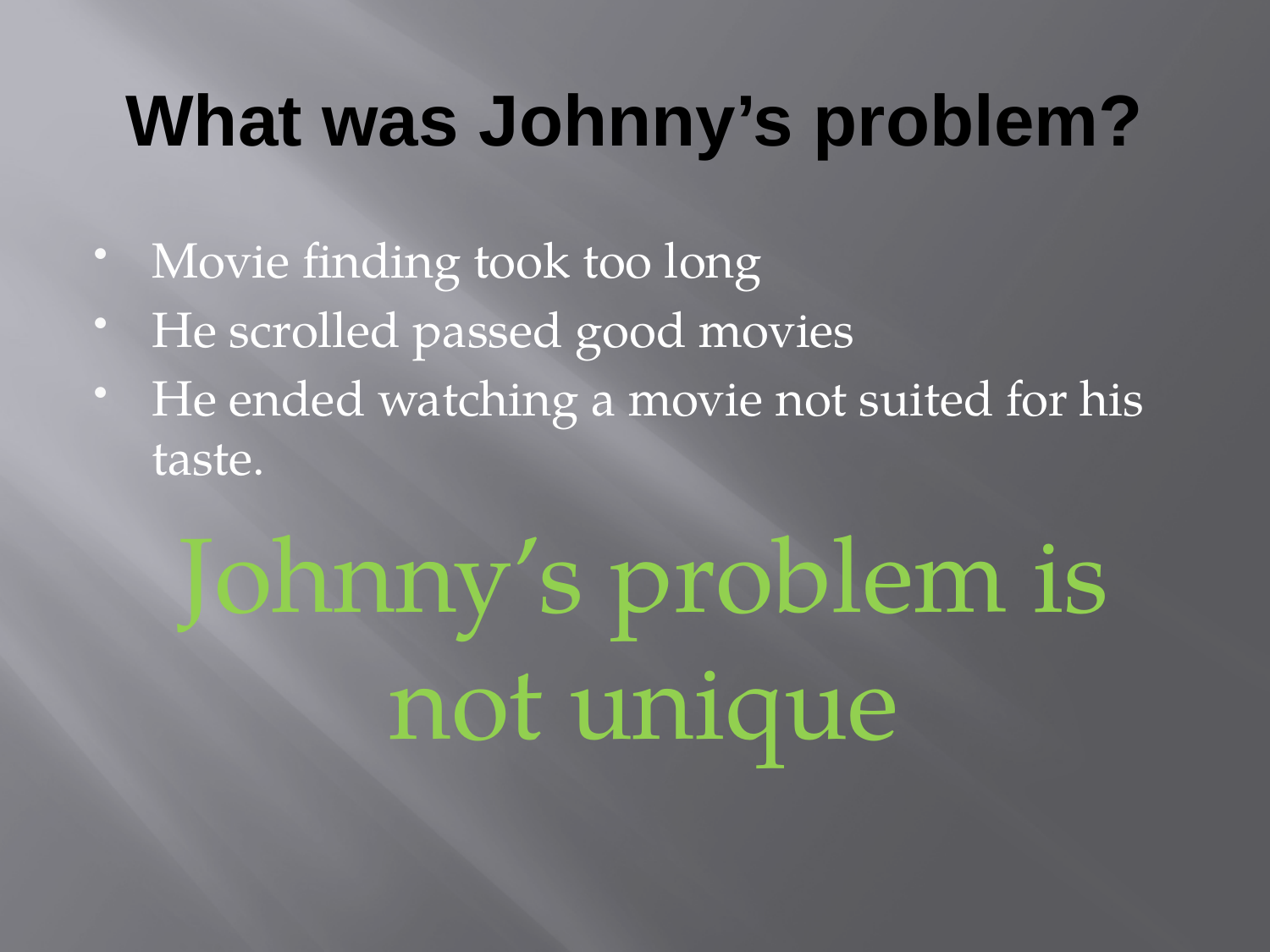

# What was Johnny’s problem?
Movie finding took too long
He scrolled passed good movies
He ended watching a movie not suited for his taste.
Johnny’s problem is not unique